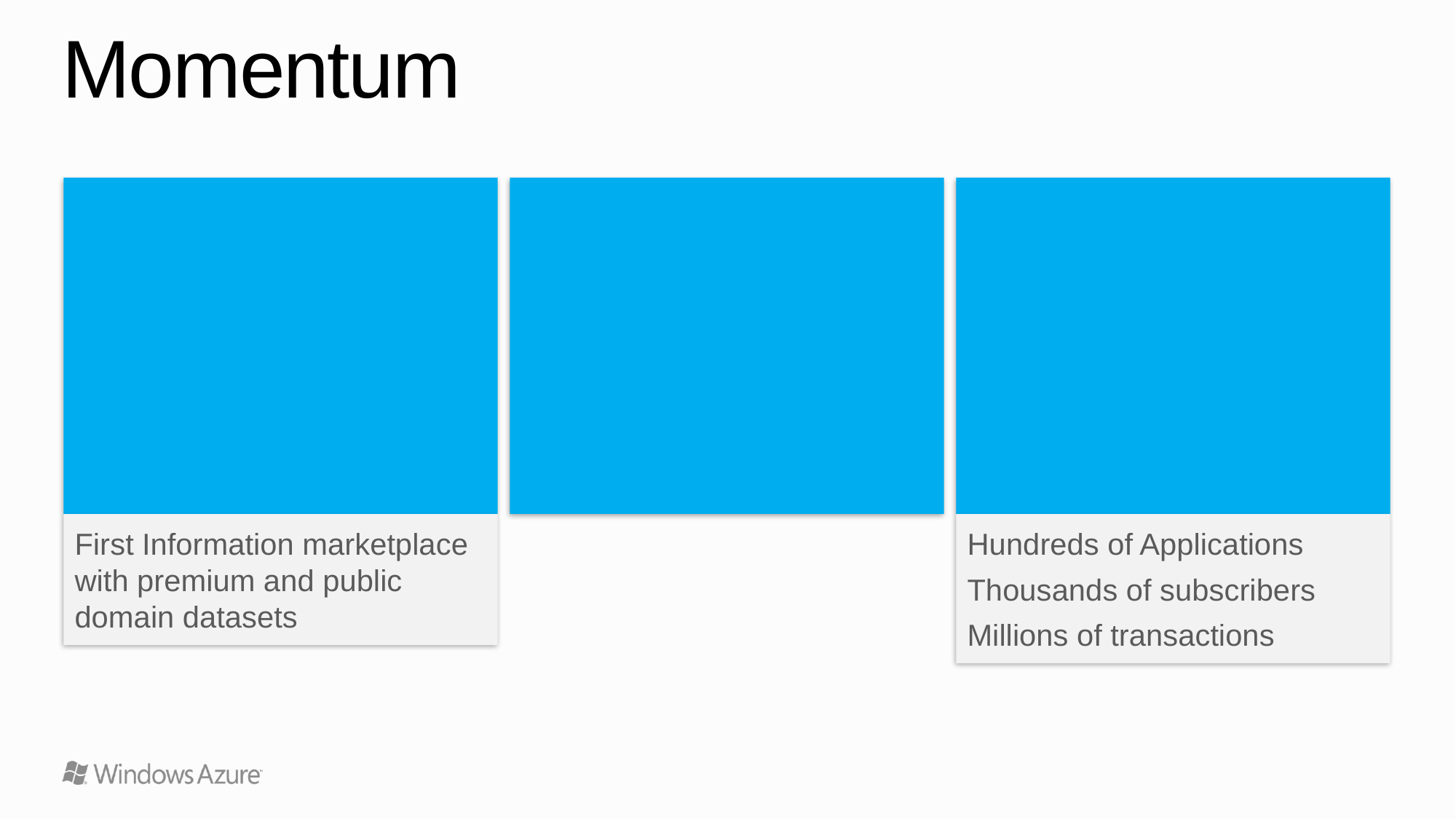

# Momentum
Launched Windows Azure Marketplace with DataMarket at Nov 2010
Launched Windows Azure Marketplace  combining Data and Applications
at WPC2011
Today
First Information marketplace with premium and public domain datasets
Hundreds of Applications
Thousands of subscribers
Millions of transactions